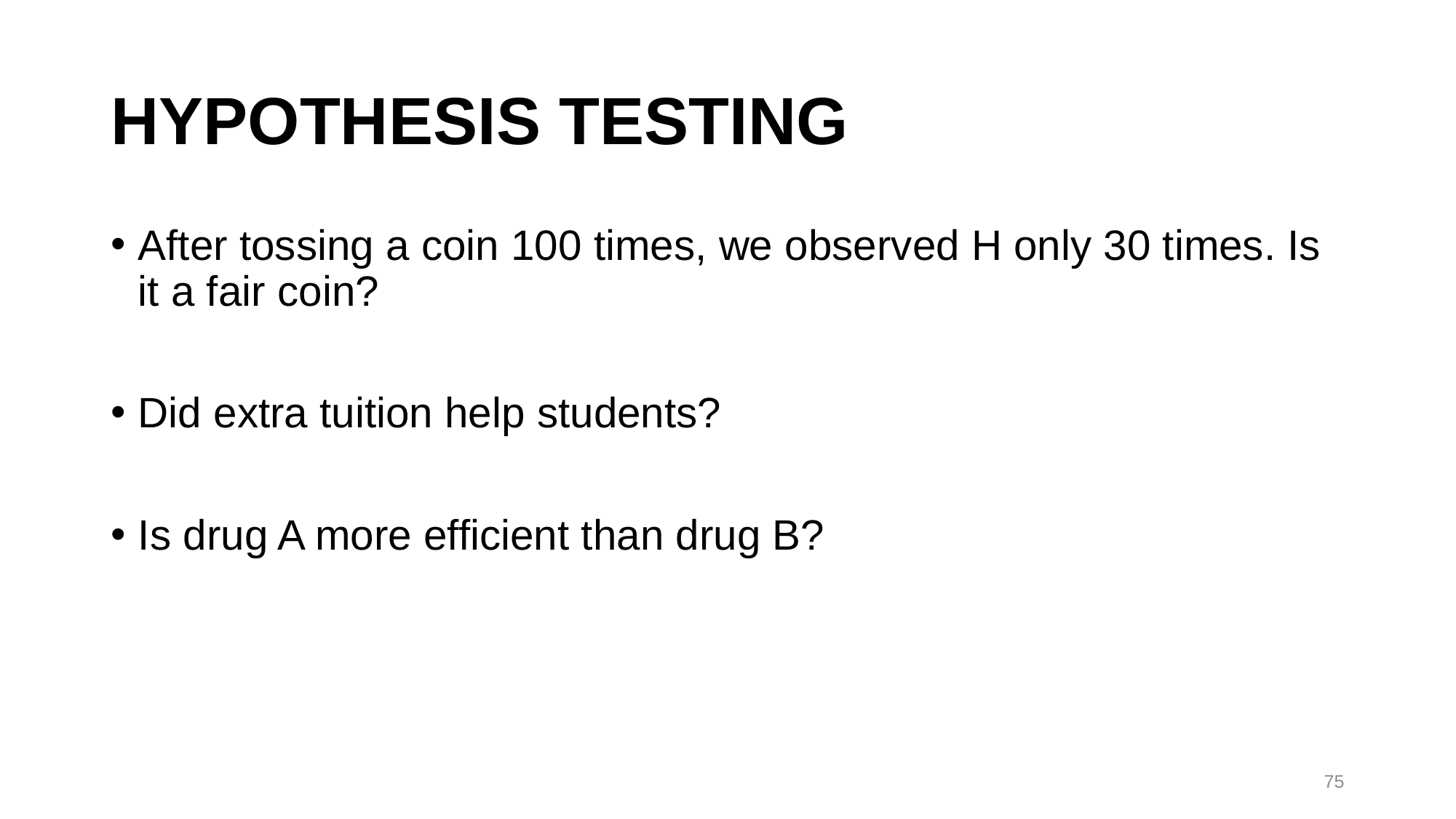

# HYPOTHESIS TESTING
After tossing a coin 100 times, we observed H only 30 times. Is it a fair coin?

Did extra tuition help students?

Is drug A more efficient than drug B?

75